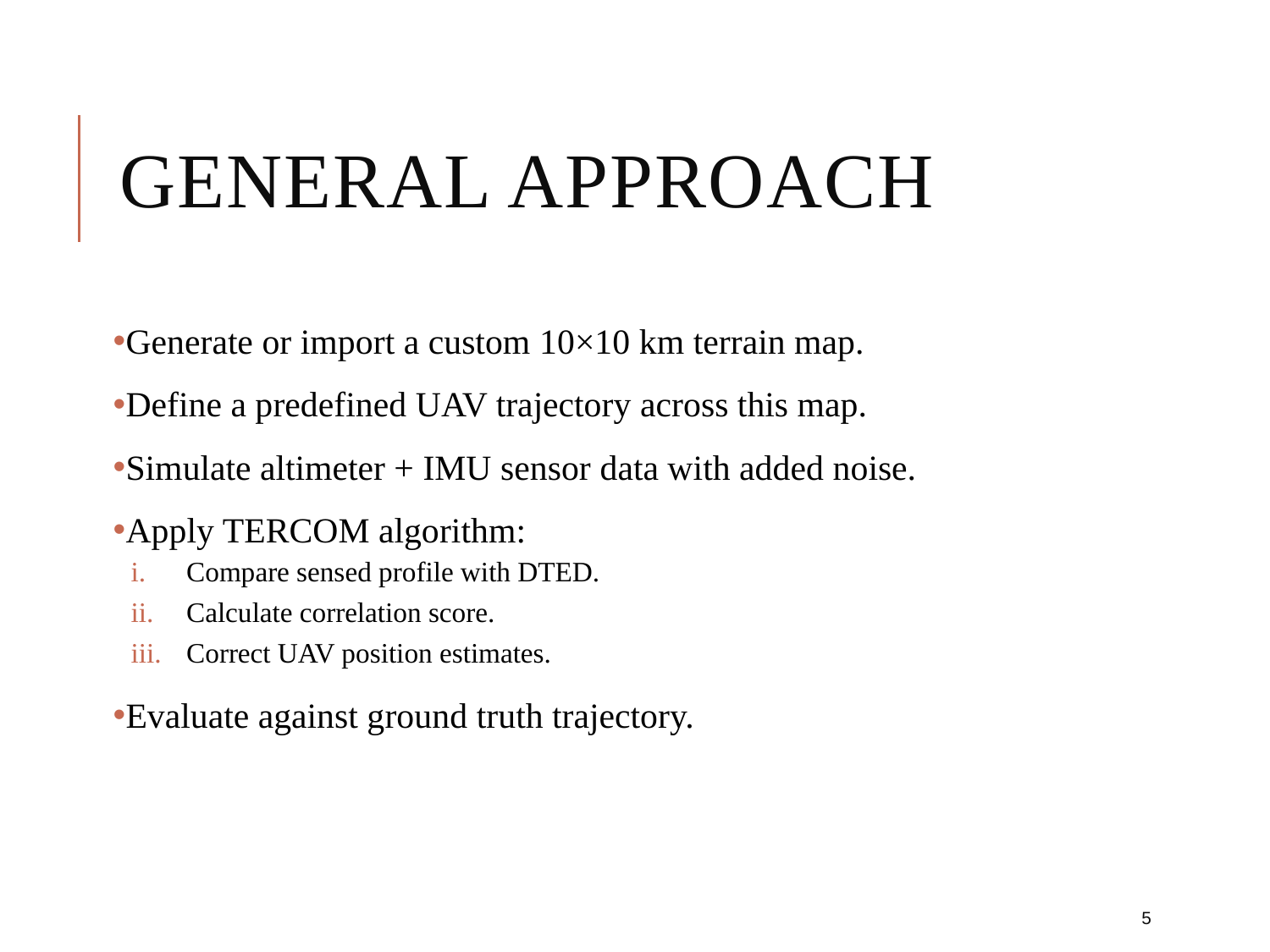

# General Approach
Generate or import a custom 10×10 km terrain map.
Define a predefined UAV trajectory across this map.
Simulate altimeter + IMU sensor data with added noise.
Apply TERCOM algorithm:
Compare sensed profile with DTED.
Calculate correlation score.
Correct UAV position estimates.
Evaluate against ground truth trajectory.
5